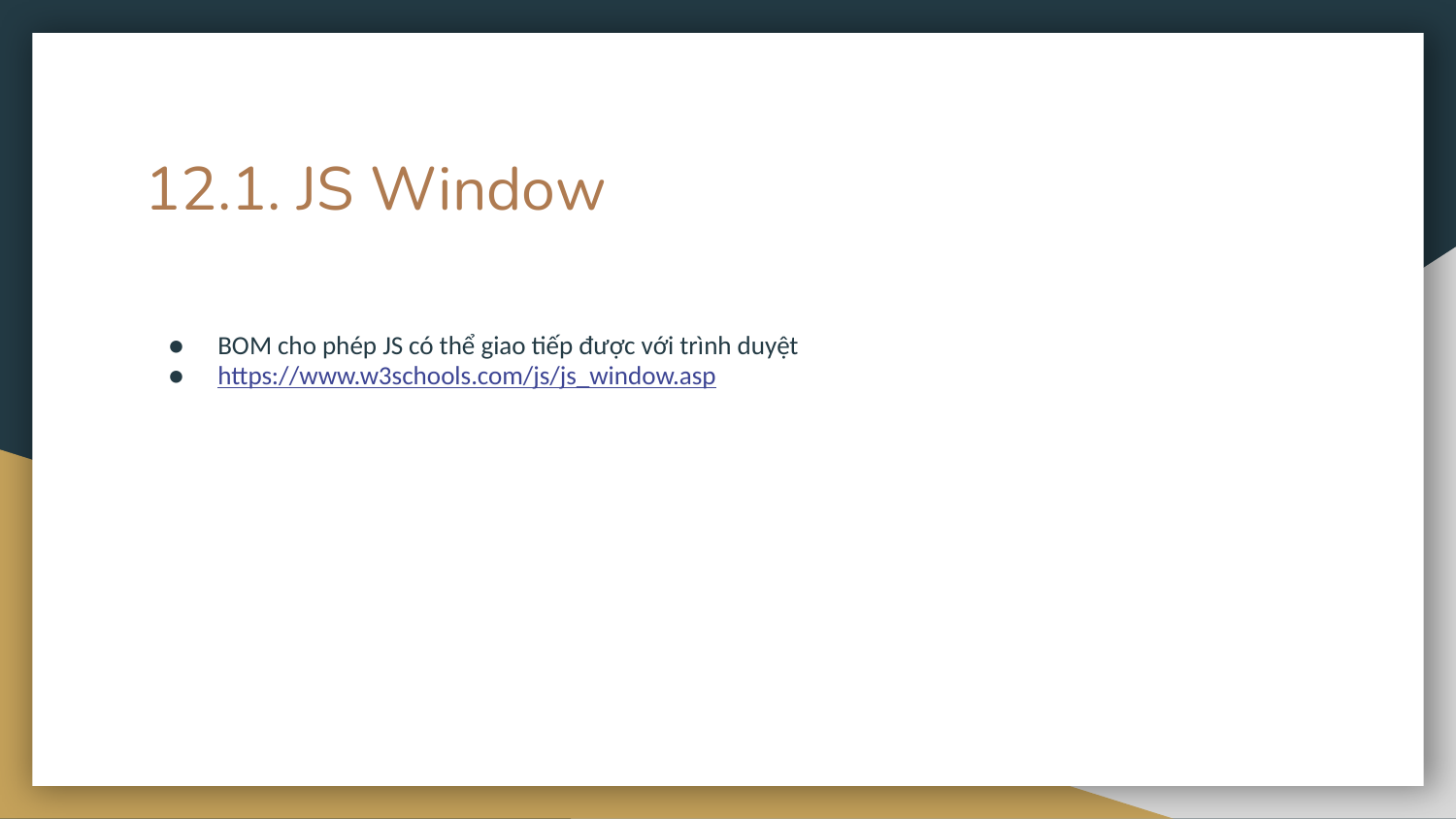

# 12.1. JS Window
BOM cho phép JS có thể giao tiếp được với trình duyệt
https://www.w3schools.com/js/js_window.asp